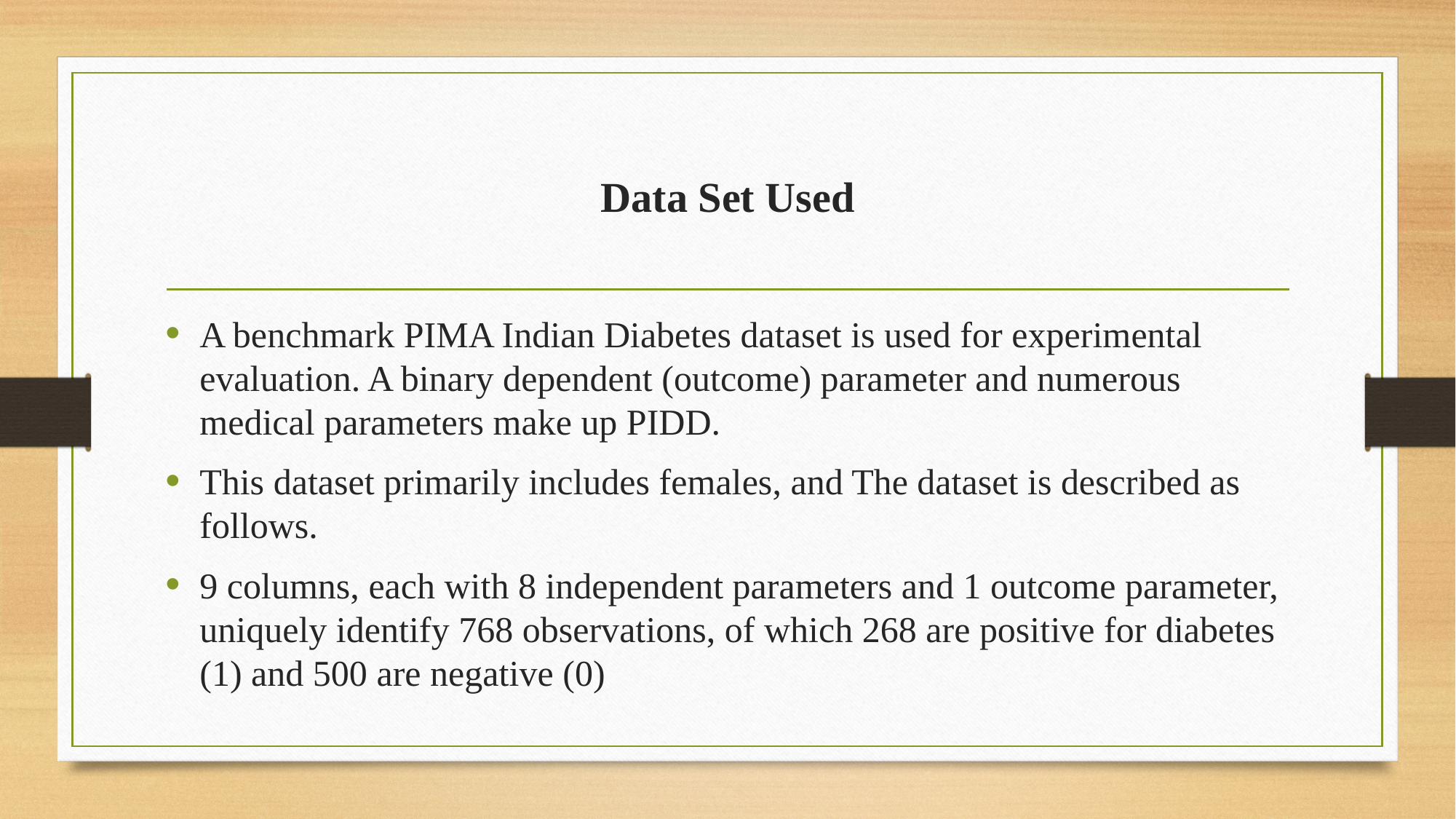

# Data Set Used
A benchmark PIMA Indian Diabetes dataset is used for experimental evaluation. A binary dependent (outcome) parameter and numerous medical parameters make up PIDD.
This dataset primarily includes females, and The dataset is described as follows.
9 columns, each with 8 independent parameters and 1 outcome parameter, uniquely identify 768 observations, of which 268 are positive for diabetes (1) and 500 are negative (0)